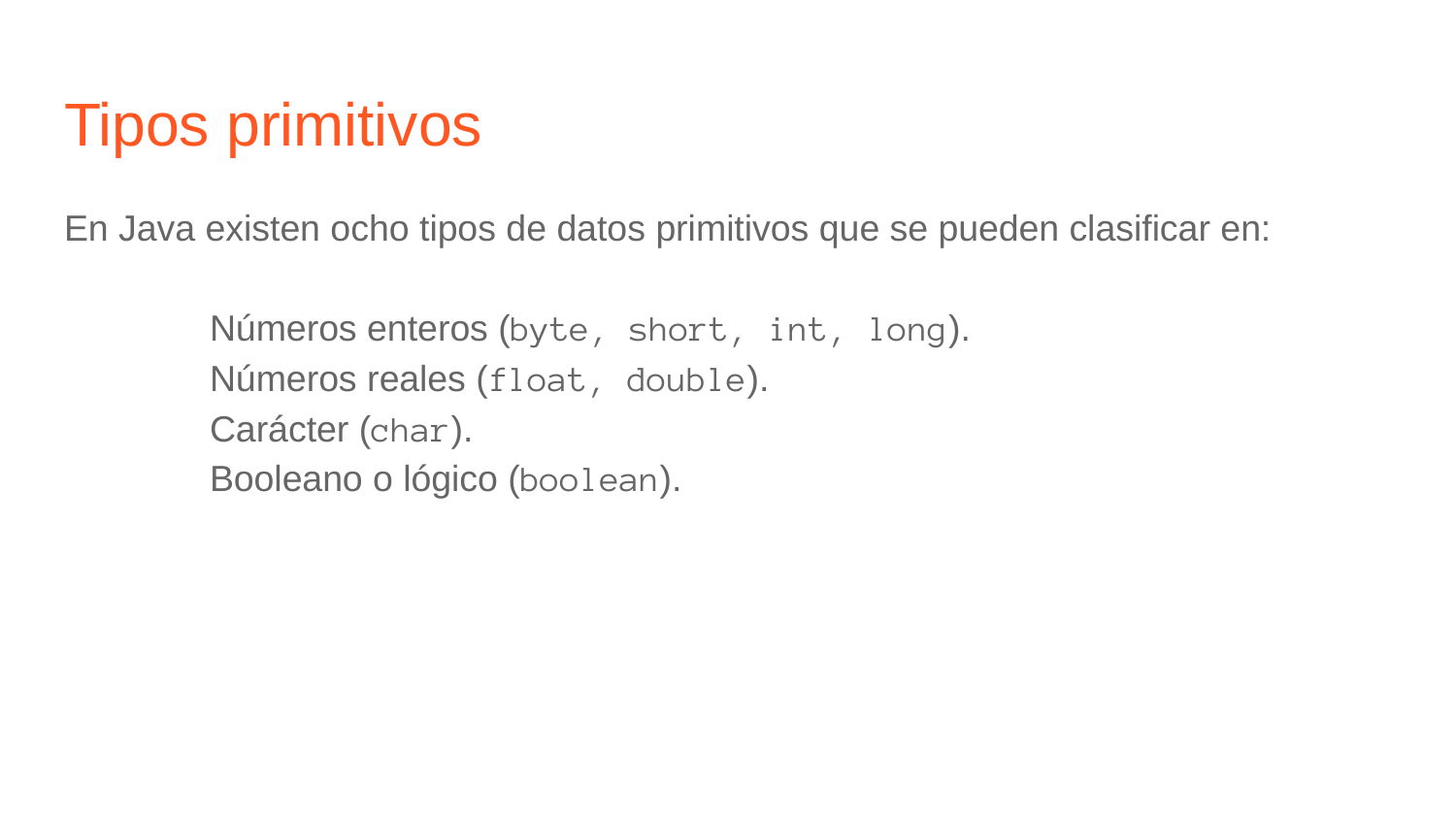

# Tipos primitivos
En Java existen ocho tipos de datos primitivos que se pueden clasificar en:
	Números enteros (byte, short, int, long).
	Números reales (float, double).
	Carácter (char).
	Booleano o lógico (boolean).